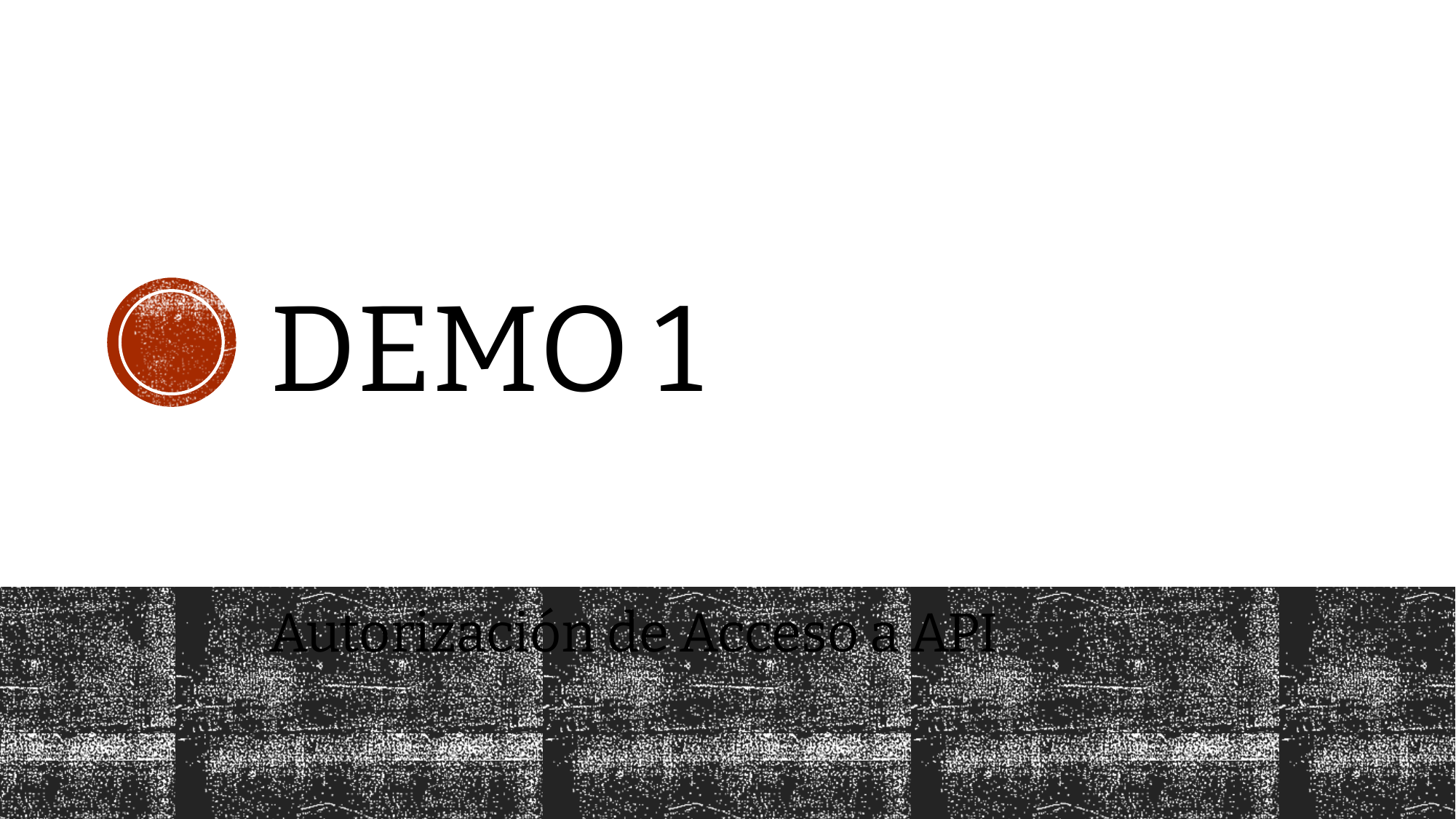

# DEMO 1
Autorización de Acceso a API